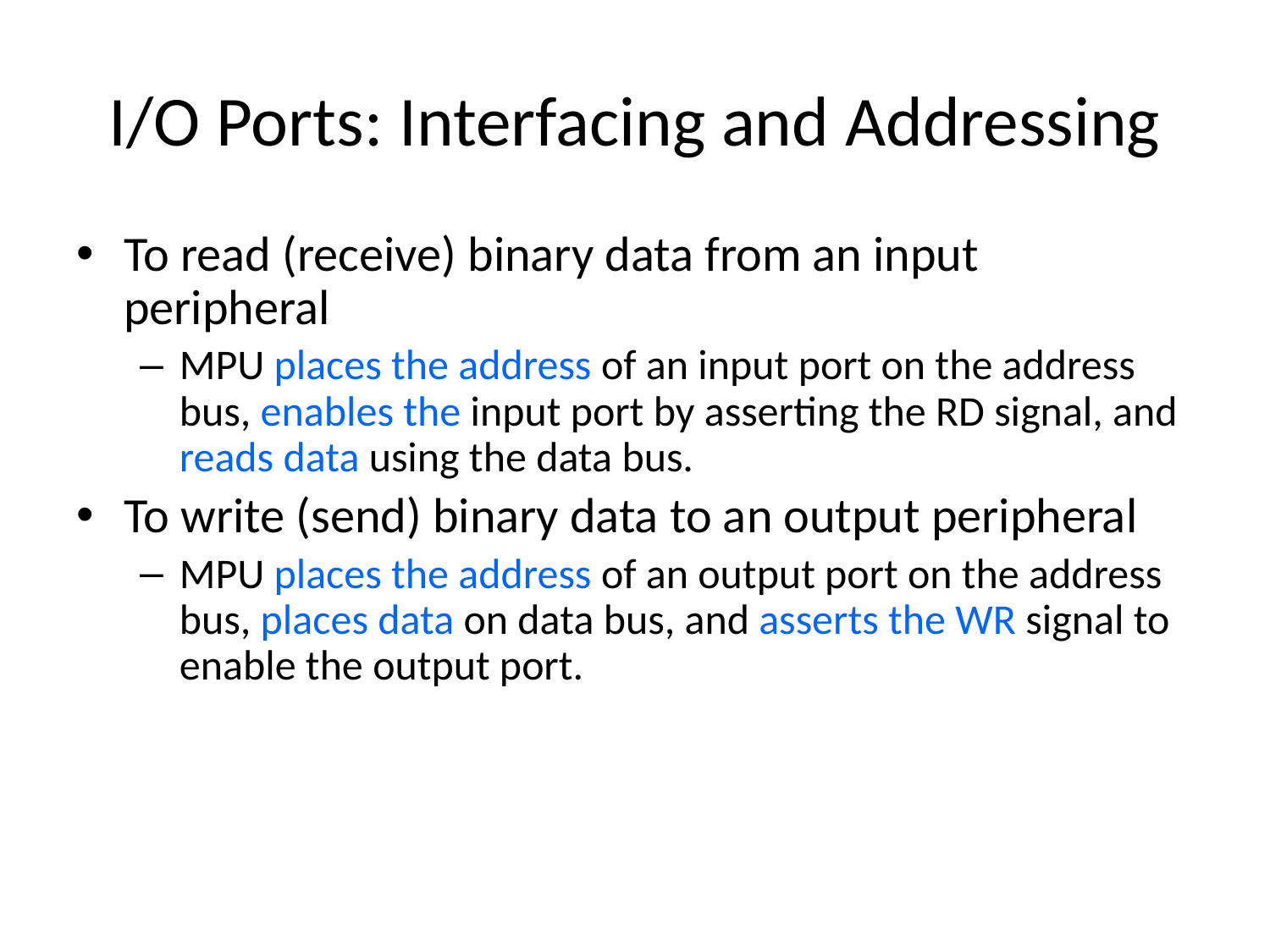

# I/O Ports: Interfacing and Addressing
To read (receive) binary data from an input peripheral
MPU places the address of an input port on the address bus, enables the input port by asserting the RD signal, and reads data using the data bus.
To write (send) binary data to an output peripheral
MPU places the address of an output port on the address bus, places data on data bus, and asserts the WR signal to enable the output port.